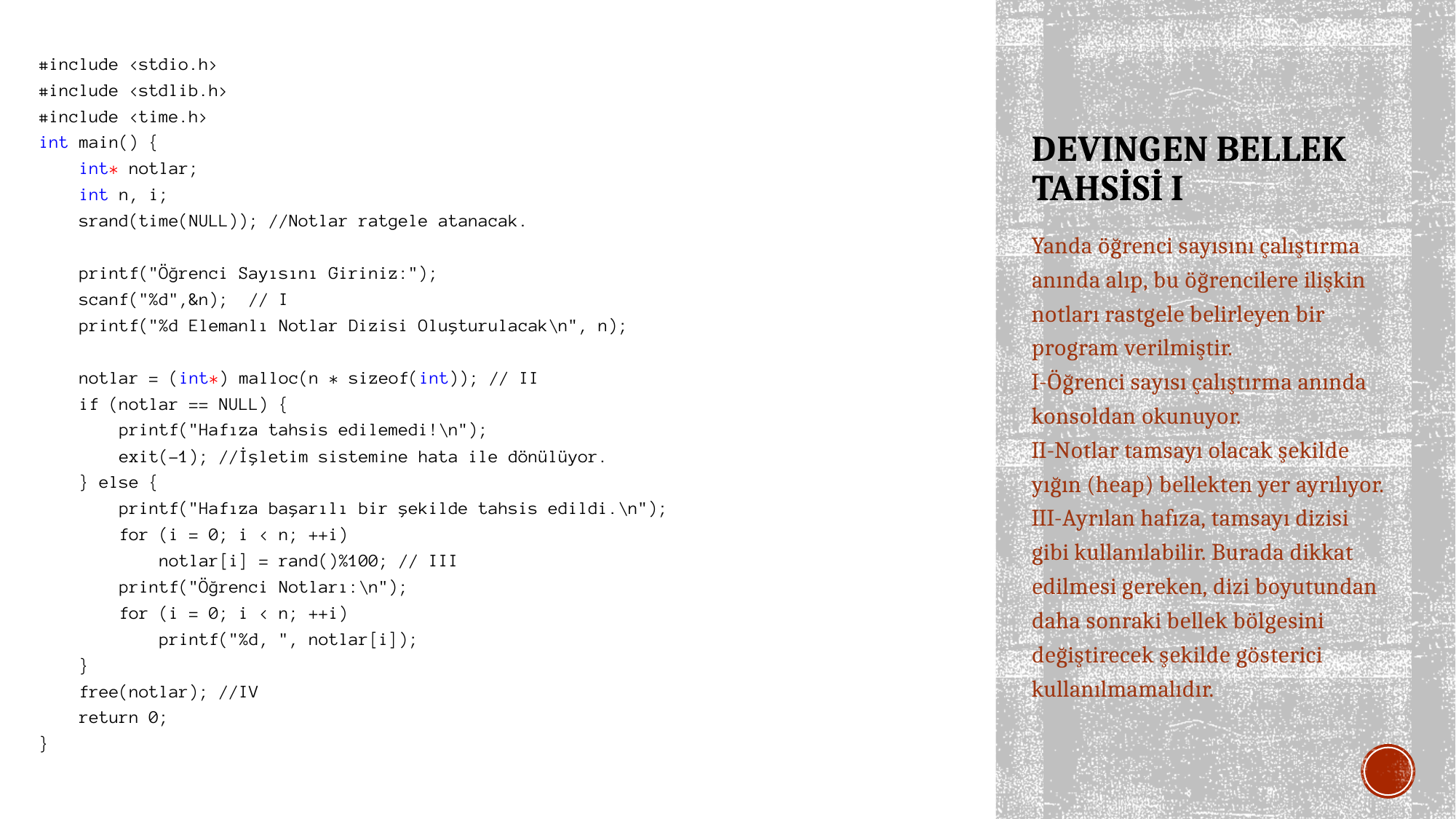

#include <stdio.h>
#include <stdlib.h>
#include <time.h>
int main() {
    int* notlar;
    int n, i;
    srand(time(NULL)); //Notlar ratgele atanacak.

    printf("Öğrenci Sayısını Giriniz:");
    scanf("%d",&n);  // I
    printf("%d Elemanlı Notlar Dizisi Oluşturulacak\n", n);

    notlar = (int*) malloc(n * sizeof(int)); // II
    if (notlar == NULL) {
        printf("Hafıza tahsis edilemedi!\n");
        exit(-1); //İşletim sistemine hata ile dönülüyor.
    } else {
        printf("Hafıza başarılı bir şekilde tahsis edildi.\n");
        for (i = 0; i < n; ++i)
            notlar[i] = rand()%100; // III
        printf("Öğrenci Notları:\n");
        for (i = 0; i < n; ++i)
            printf("%d, ", notlar[i]);
    }
    free(notlar); //IV
    return 0;
}

# DEVINGEN BELLEK TAHSİSİ I
Yanda öğrenci sayısını çalıştırma anında alıp, bu öğrencilere ilişkin notları rastgele belirleyen bir program verilmiştir.
I-Öğrenci sayısı çalıştırma anında konsoldan okunuyor.
II-Notlar tamsayı olacak şekilde yığın (heap) bellekten yer ayrılıyor.
III-Ayrılan hafıza, tamsayı dizisi gibi kullanılabilir. Burada dikkat edilmesi gereken, dizi boyutundan daha sonraki bellek bölgesini değiştirecek şekilde gösterici kullanılmamalıdır.